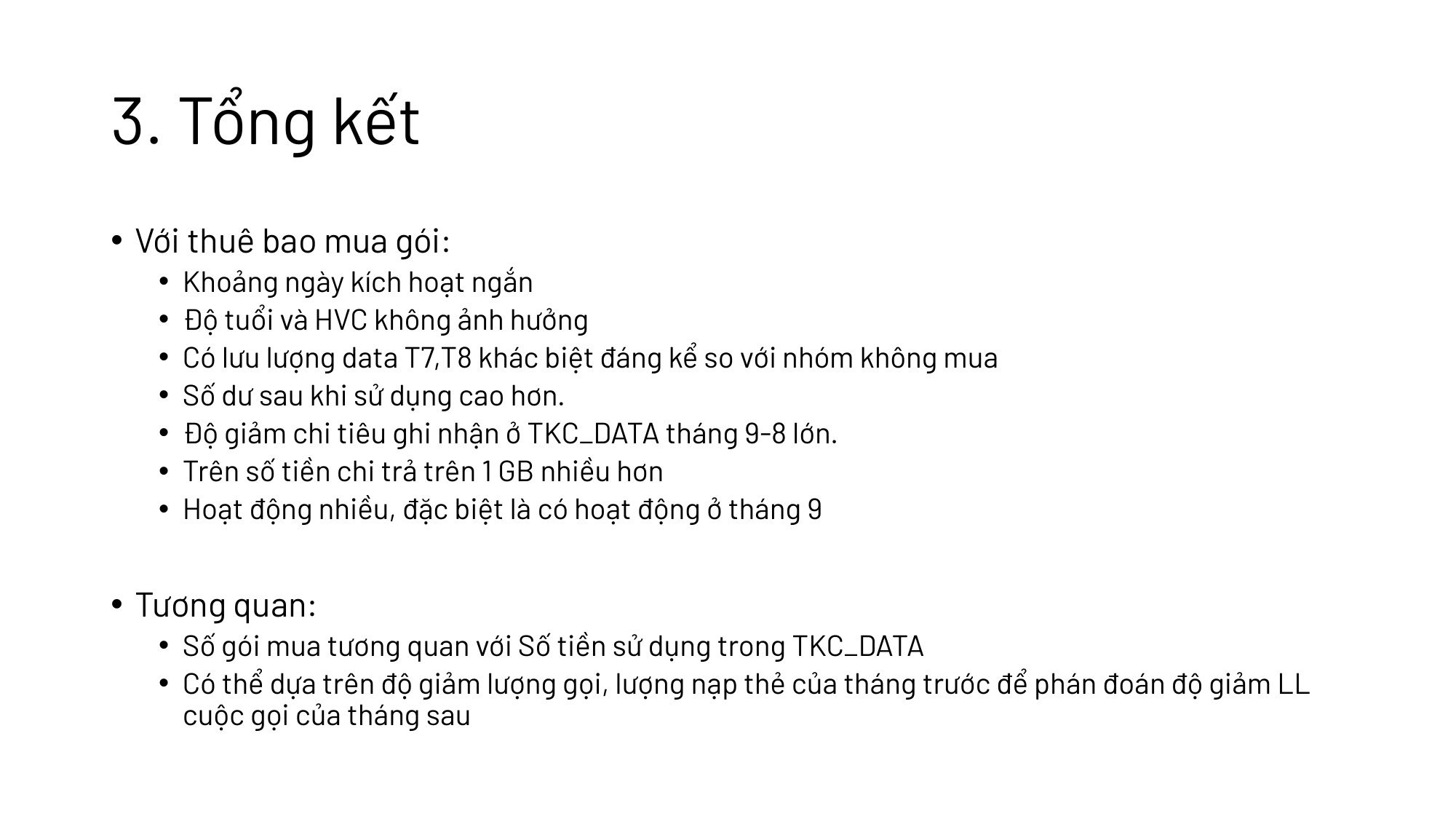

# 3. Tổng kết
Với thuê bao mua gói:
Khoảng ngày kích hoạt ngắn
Độ tuổi và HVC không ảnh hưởng
Có lưu lượng data T7,T8 khác biệt đáng kể so với nhóm không mua
Số dư sau khi sử dụng cao hơn.
Độ giảm chi tiêu ghi nhận ở TKC_DATA tháng 9-8 lớn.
Trên số tiền chi trả trên 1 GB nhiều hơn
Hoạt động nhiều, đặc biệt là có hoạt động ở tháng 9

Tương quan:
Số gói mua tương quan với Số tiền sử dụng trong TKC_DATA
Có thể dựa trên độ giảm lượng gọi, lượng nạp thẻ của tháng trước để phán đoán độ giảm LL cuộc gọi của tháng sau